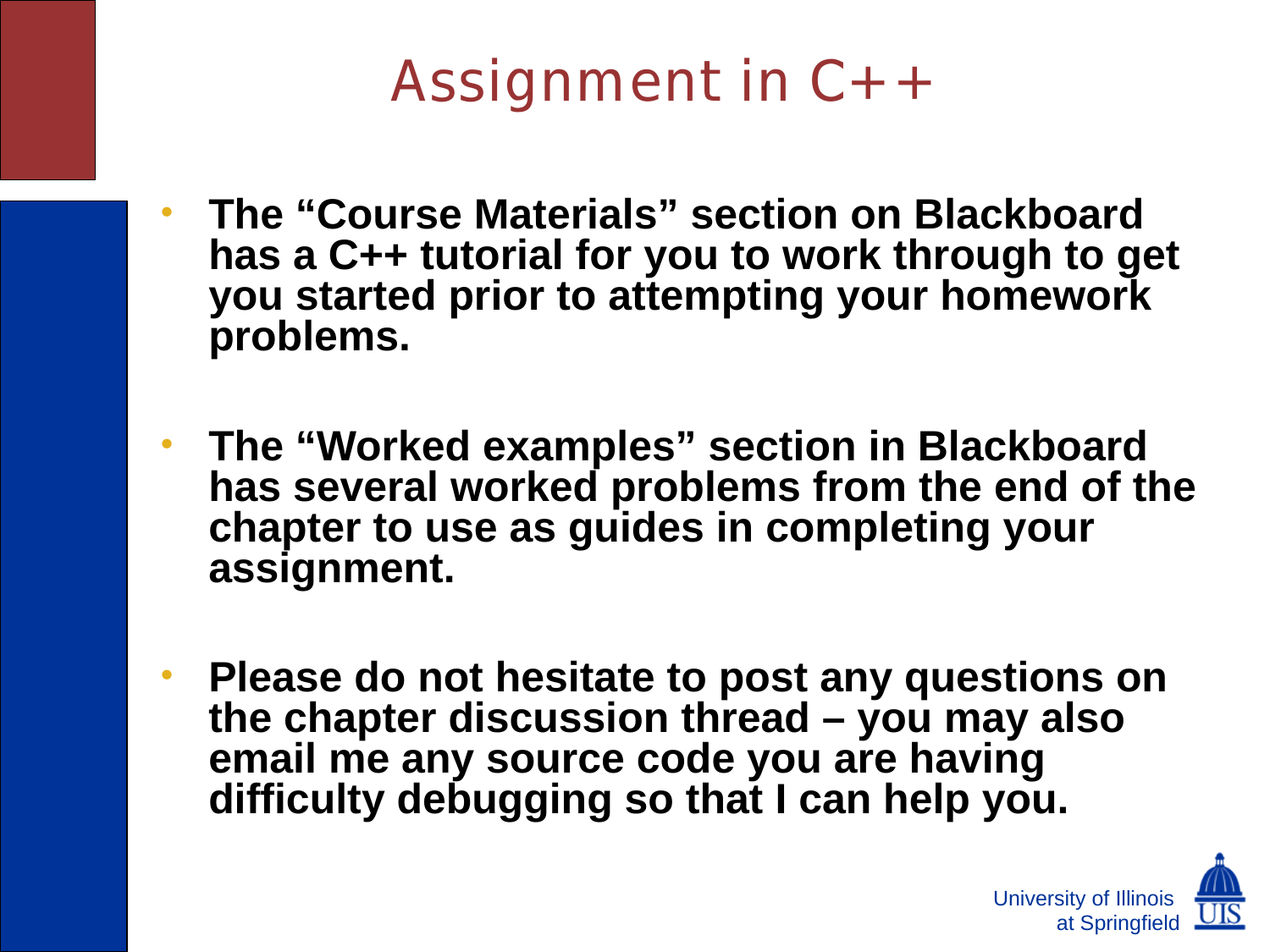

# Assignment in C++
The “Course Materials” section on Blackboard has a C++ tutorial for you to work through to get you started prior to attempting your homework problems.

The “Worked examples” section in Blackboard has several worked problems from the end of the chapter to use as guides in completing your assignment.

Please do not hesitate to post any questions on the chapter discussion thread – you may also email me any source code you are having difficulty debugging so that I can help you.